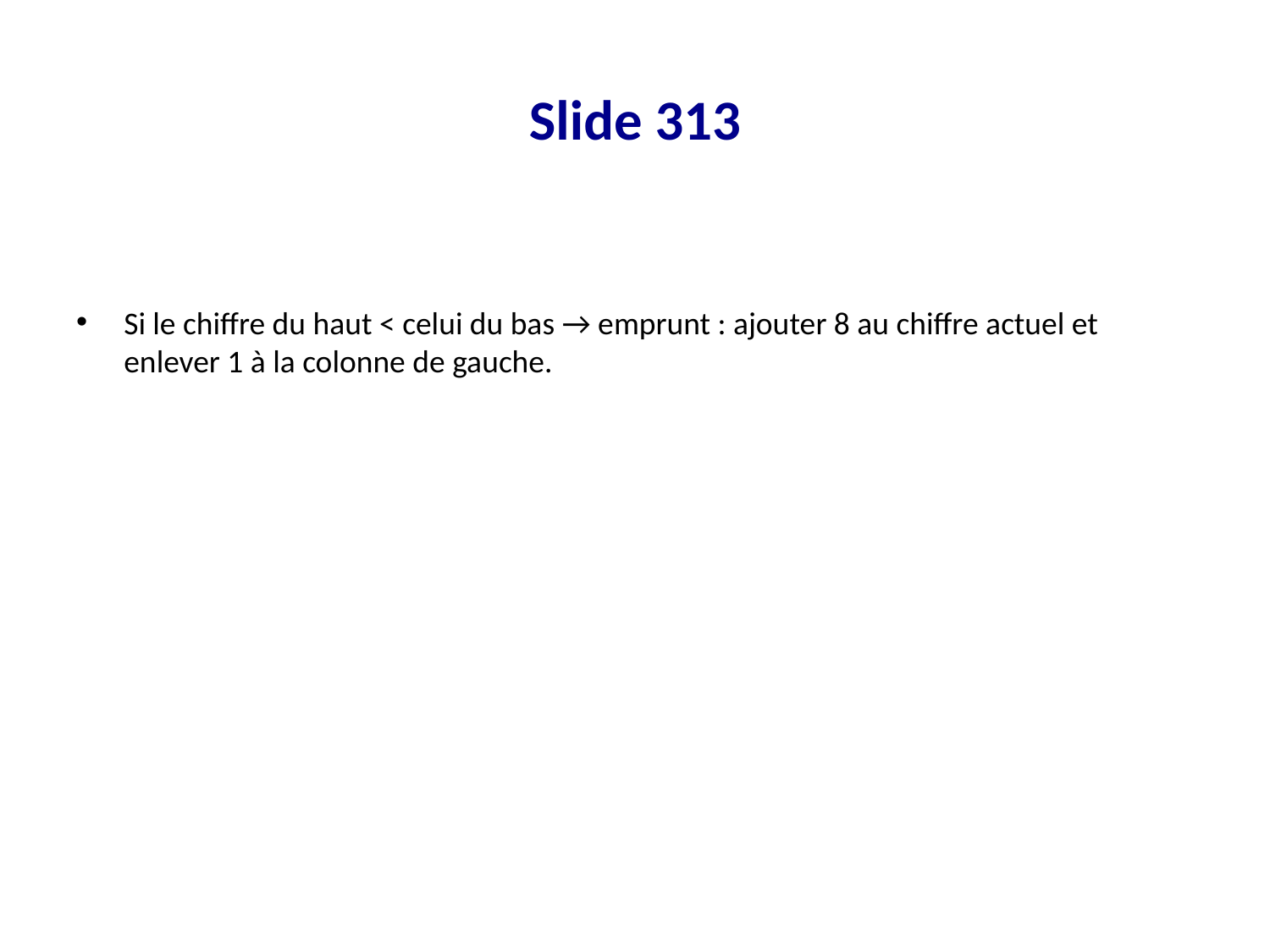

# Slide 313

Si le chiffre du haut < celui du bas → emprunt : ajouter 8 au chiffre actuel et enlever 1 à la colonne de gauche.